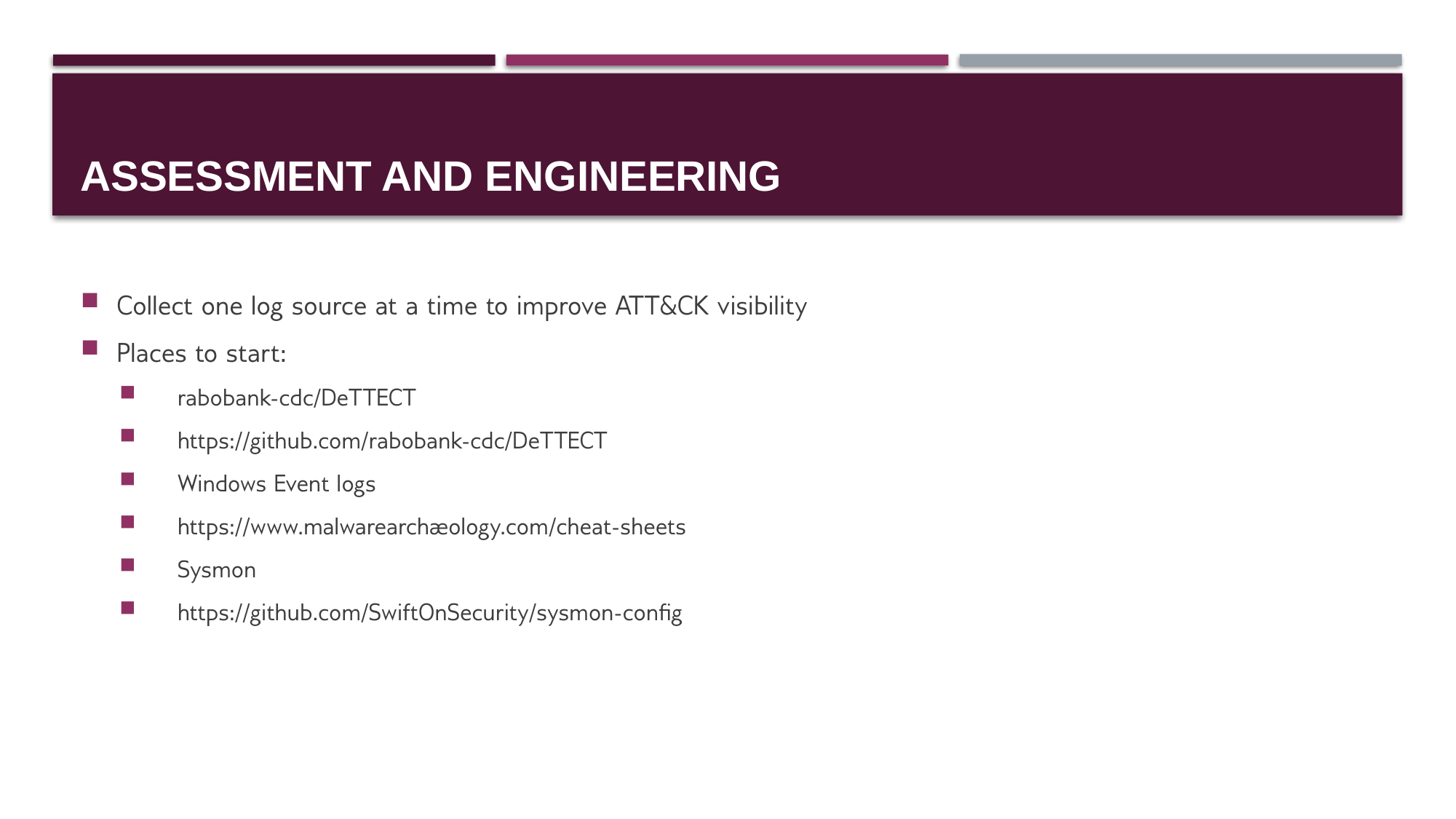

# Assessment and Engineering
Collect one log source at a time to improve ATT&CK visibility
Places to start:
   rabobank-cdc/DeTTECT
   https://github.com/rabobank-cdc/DeTTECT
   Windows Event logs
   https://www.malwarearchaeology.com/cheat-sheets
   Sysmon
   https://github.com/SwiftOnSecurity/sysmon-config